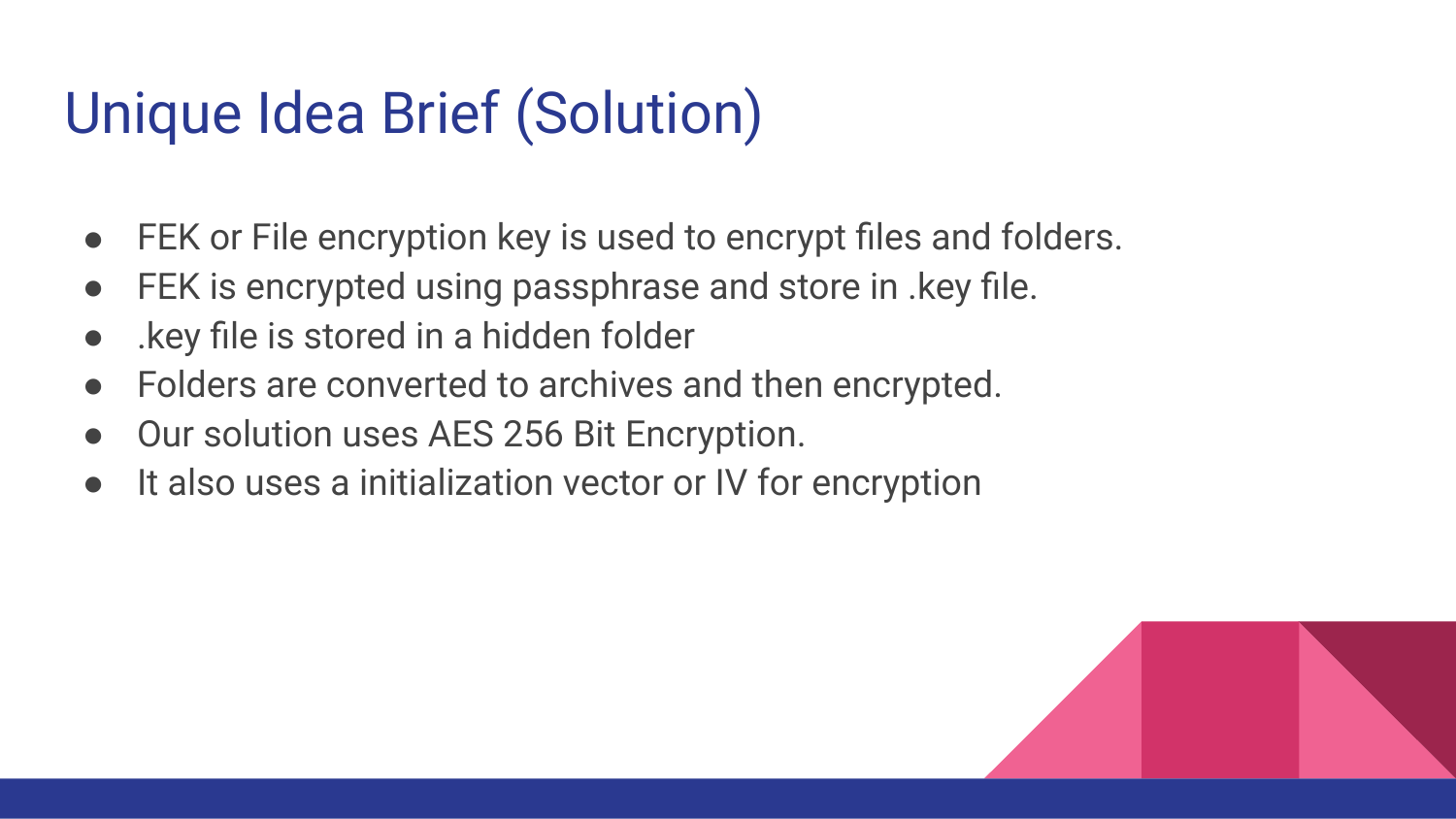

# Unique Idea Brief (Solution)
FEK or File encryption key is used to encrypt files and folders.
FEK is encrypted using passphrase and store in .key file.
.key file is stored in a hidden folder
Folders are converted to archives and then encrypted.
Our solution uses AES 256 Bit Encryption.
It also uses a initialization vector or IV for encryption